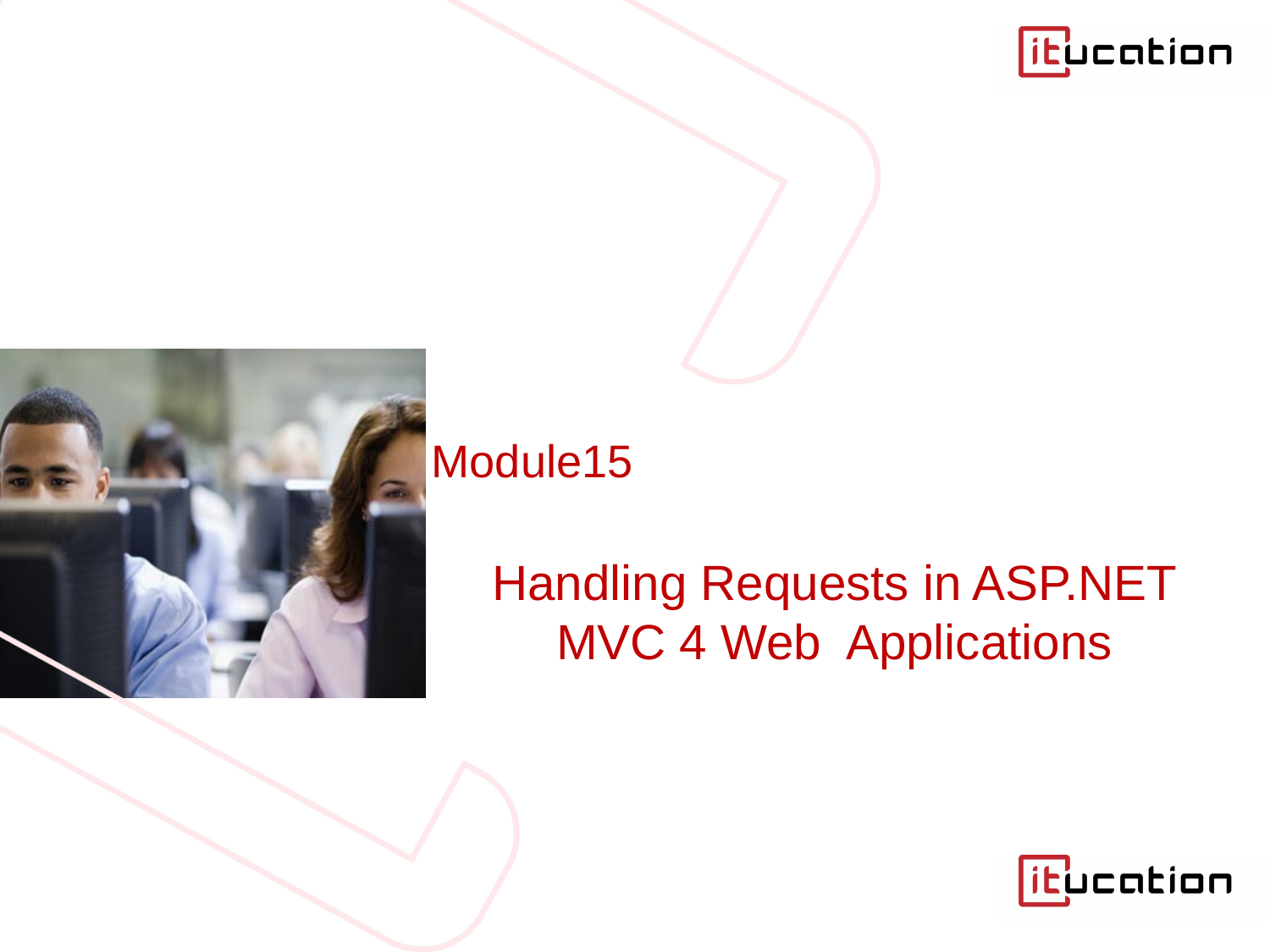

# Module15
Handling Requests in ASP.NET MVC 4 Web  Applications